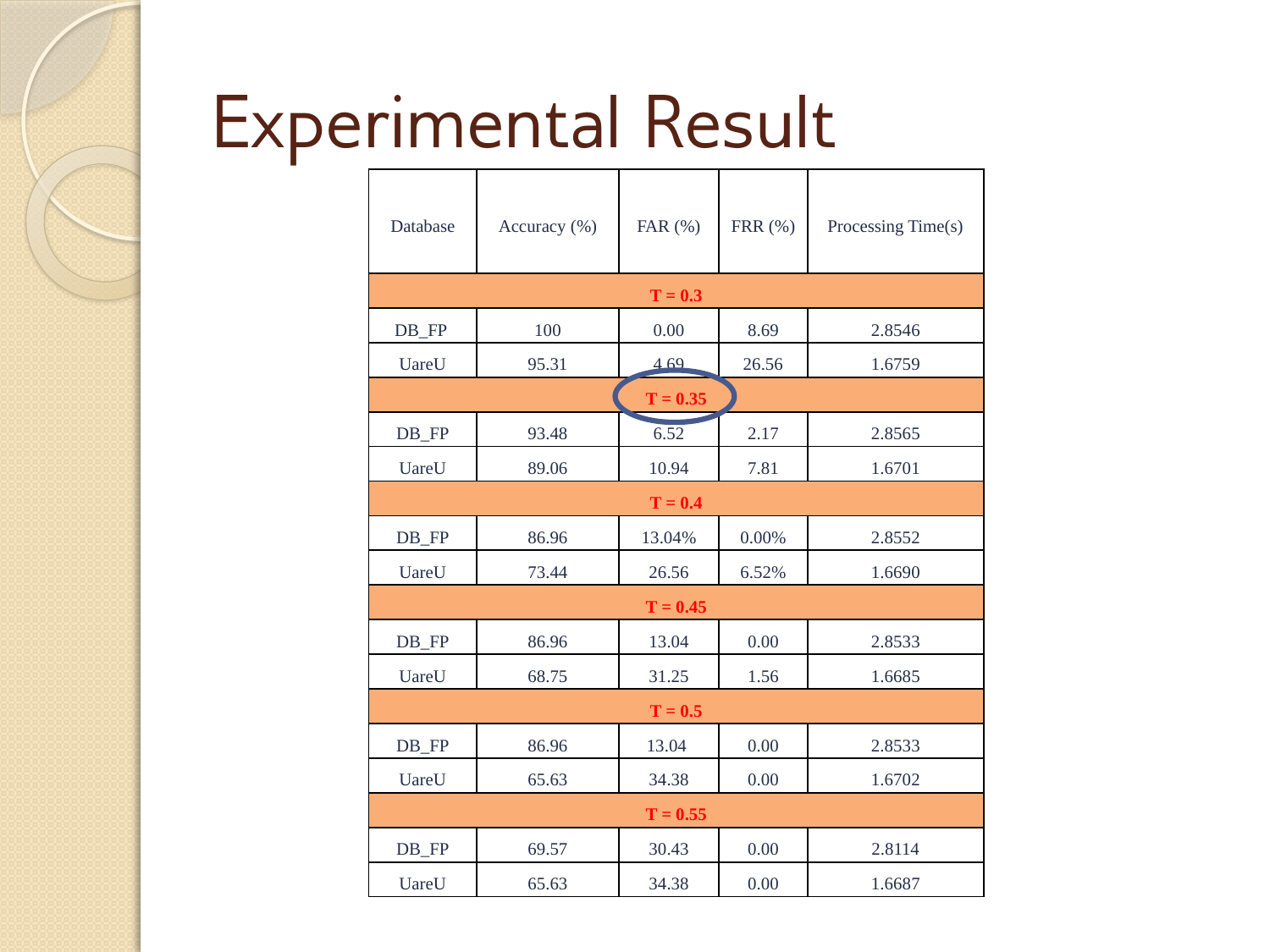

# Experimental Result
| Database | Accuracy (%) | FAR (%) | FRR (%) | Processing Time(s) |
| --- | --- | --- | --- | --- |
| T = 0.3 |  |  |  |  |
| DB\_FP | 100 | 0.00 | 8.69 | 2.8546 |
| UareU | 95.31 | 4.69 | 26.56 | 1.6759 |
| T = 0.35 |  |  |  |  |
| DB\_FP | 93.48 | 6.52 | 2.17 | 2.8565 |
| UareU | 89.06 | 10.94 | 7.81 | 1.6701 |
| T = 0.4 |  |  |  |  |
| DB\_FP | 86.96 | 13.04% | 0.00% | 2.8552 |
| UareU | 73.44 | 26.56 | 6.52% | 1.6690 |
| T = 0.45 |  |  |  |  |
| DB\_FP | 86.96 | 13.04 | 0.00 | 2.8533 |
| UareU | 68.75 | 31.25 | 1.56 | 1.6685 |
| T = 0.5 |  |  |  |  |
| DB\_FP | 86.96 | 13.04 | 0.00 | 2.8533 |
| UareU | 65.63 | 34.38 | 0.00 | 1.6702 |
| T = 0.55 |  |  |  |  |
| DB\_FP | 69.57 | 30.43 | 0.00 | 2.8114 |
| UareU | 65.63 | 34.38 | 0.00 | 1.6687 |